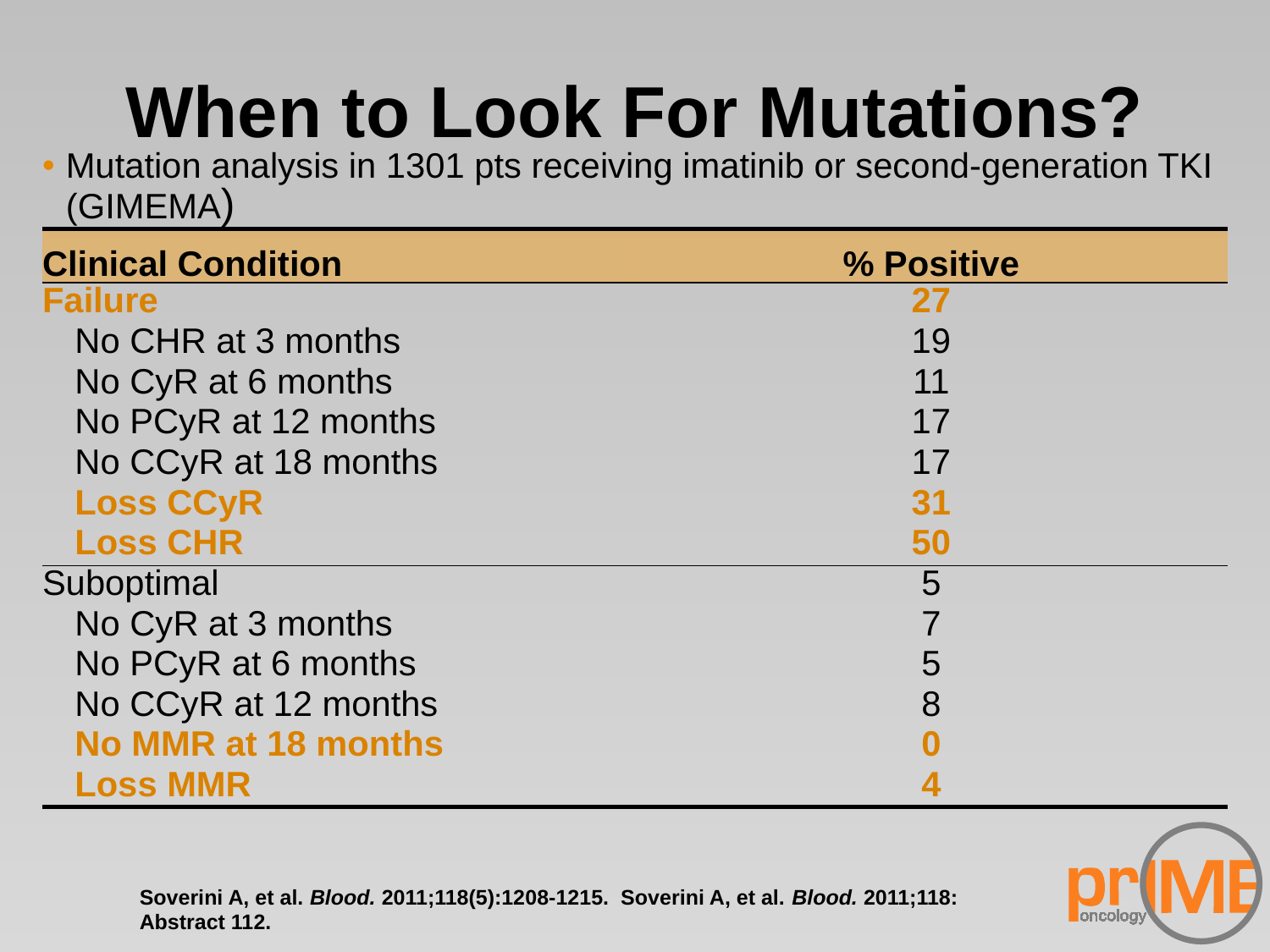

# When to Look For Mutations?
| Mutation analysis in 1301 pts receiving imatinib or second-generation TKI (GIMEMA) |  |
| --- | --- |
| Clinical Condition | % Positive |
| Failure | 27 |
| No CHR at 3 months | 19 |
| No CyR at 6 months | 11 |
| No PCyR at 12 months | 17 |
| No CCyR at 18 months | 17 |
| Loss CCyR | 31 |
| Loss CHR | 50 |
| Suboptimal | 5 |
| No CyR at 3 months | 7 |
| No PCyR at 6 months | 5 |
| No CCyR at 12 months | 8 |
| No MMR at 18 months | 0 |
| Loss MMR | 4 |
Soverini A, et al. Blood. 2011;118(5):1208-1215.  Soverini A, et al. Blood. 2011;118: Abstract 112.